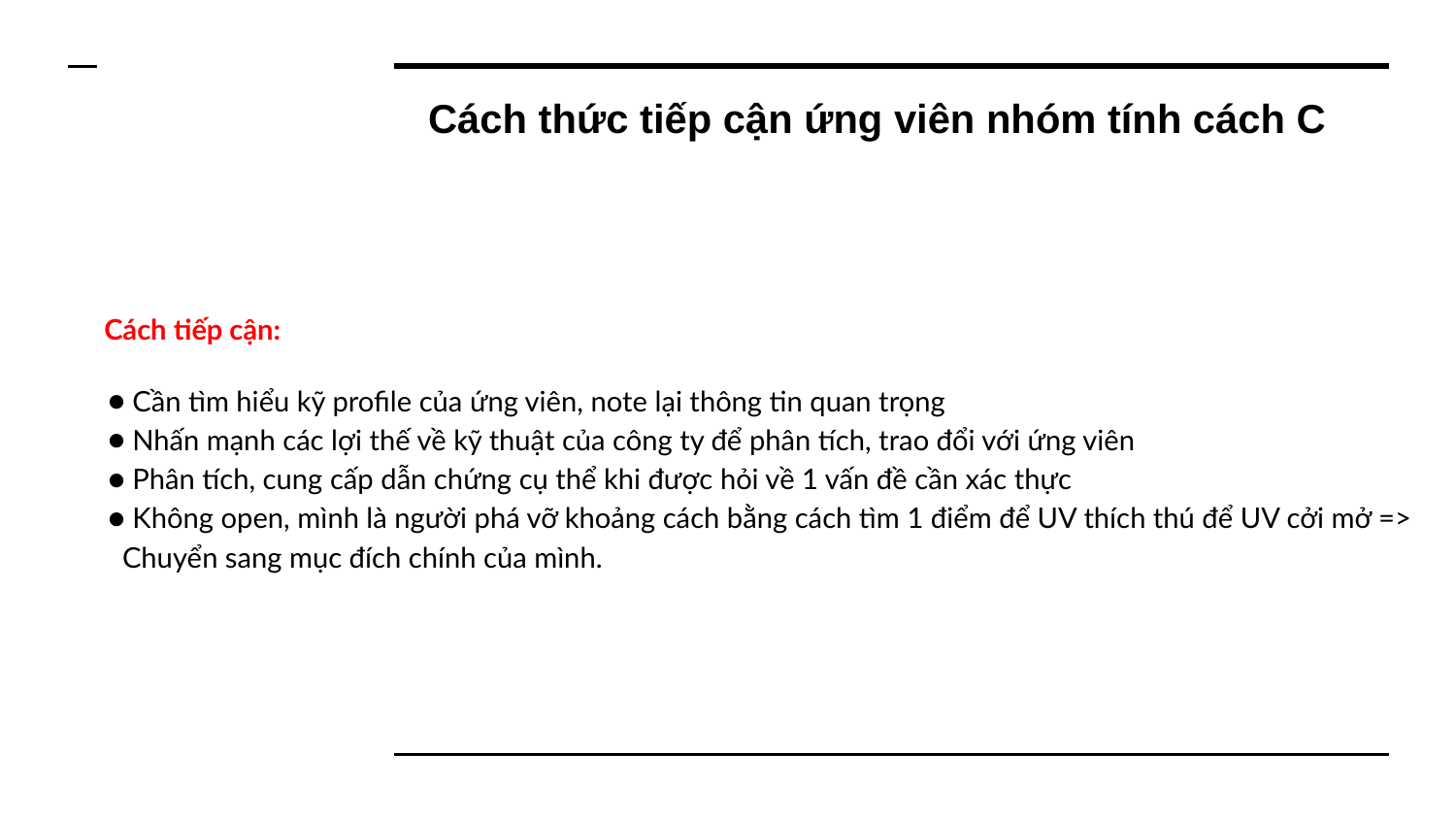

# Cách thức tiếp cận ứng viên nhóm tính cách C

Cách tiếp cận:
 Cần tìm hiểu kỹ profile của ứng viên, note lại thông tin quan trọng
 Nhấn mạnh các lợi thế về kỹ thuật của công ty để phân tích, trao đổi với ứng viên
 Phân tích, cung cấp dẫn chứng cụ thể khi được hỏi về 1 vấn đề cần xác thực
 Không open, mình là người phá vỡ khoảng cách bằng cách tìm 1 điểm để UV thích thú để UV cởi mở => Chuyển sang mục đích chính của mình.